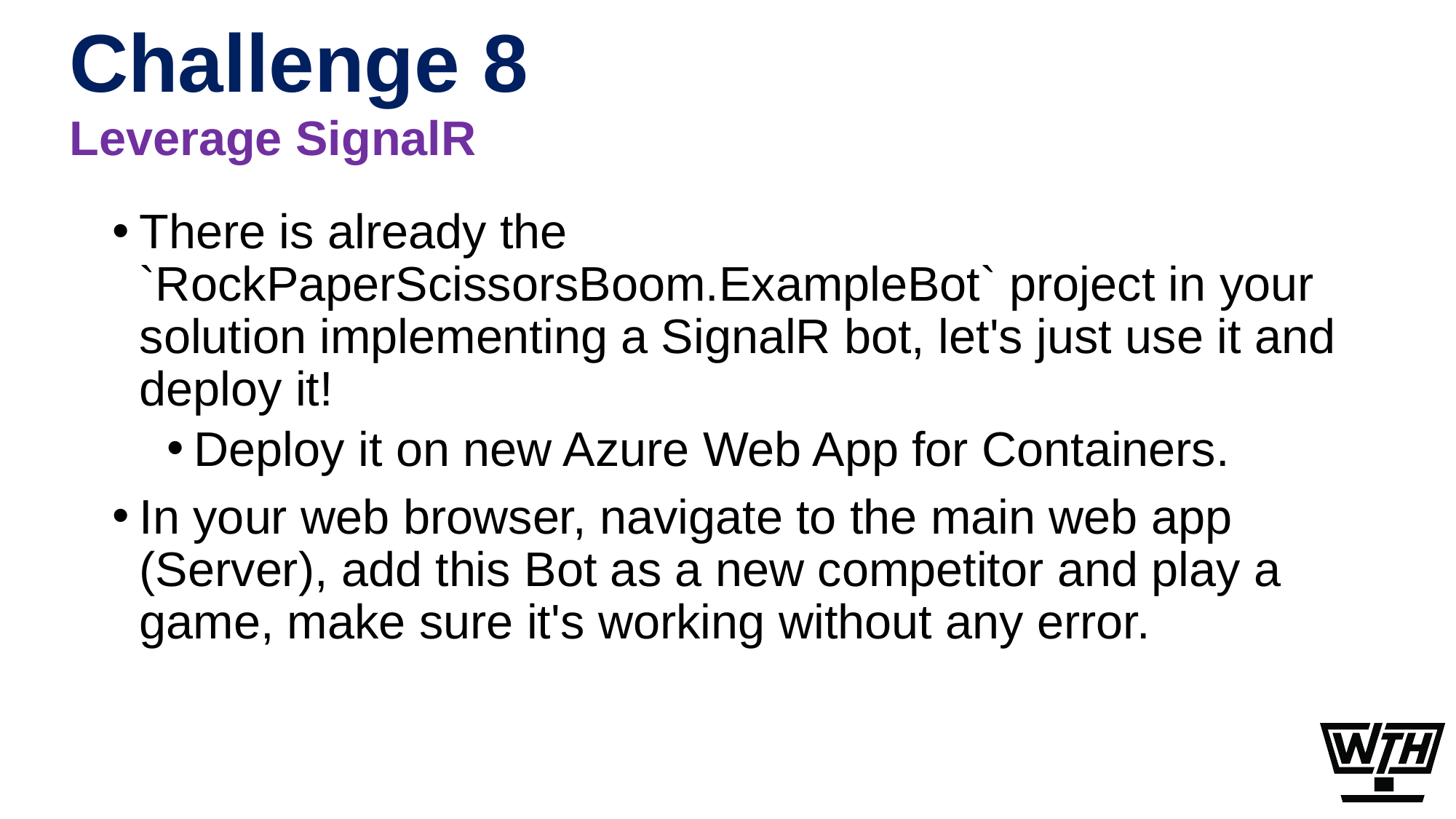

# Challenge 8
Leverage SignalR
There is already the `RockPaperScissorsBoom.ExampleBot` project in your solution implementing a SignalR bot, let's just use it and deploy it!
Deploy it on new Azure Web App for Containers.
In your web browser, navigate to the main web app (Server), add this Bot as a new competitor and play a game, make sure it's working without any error.